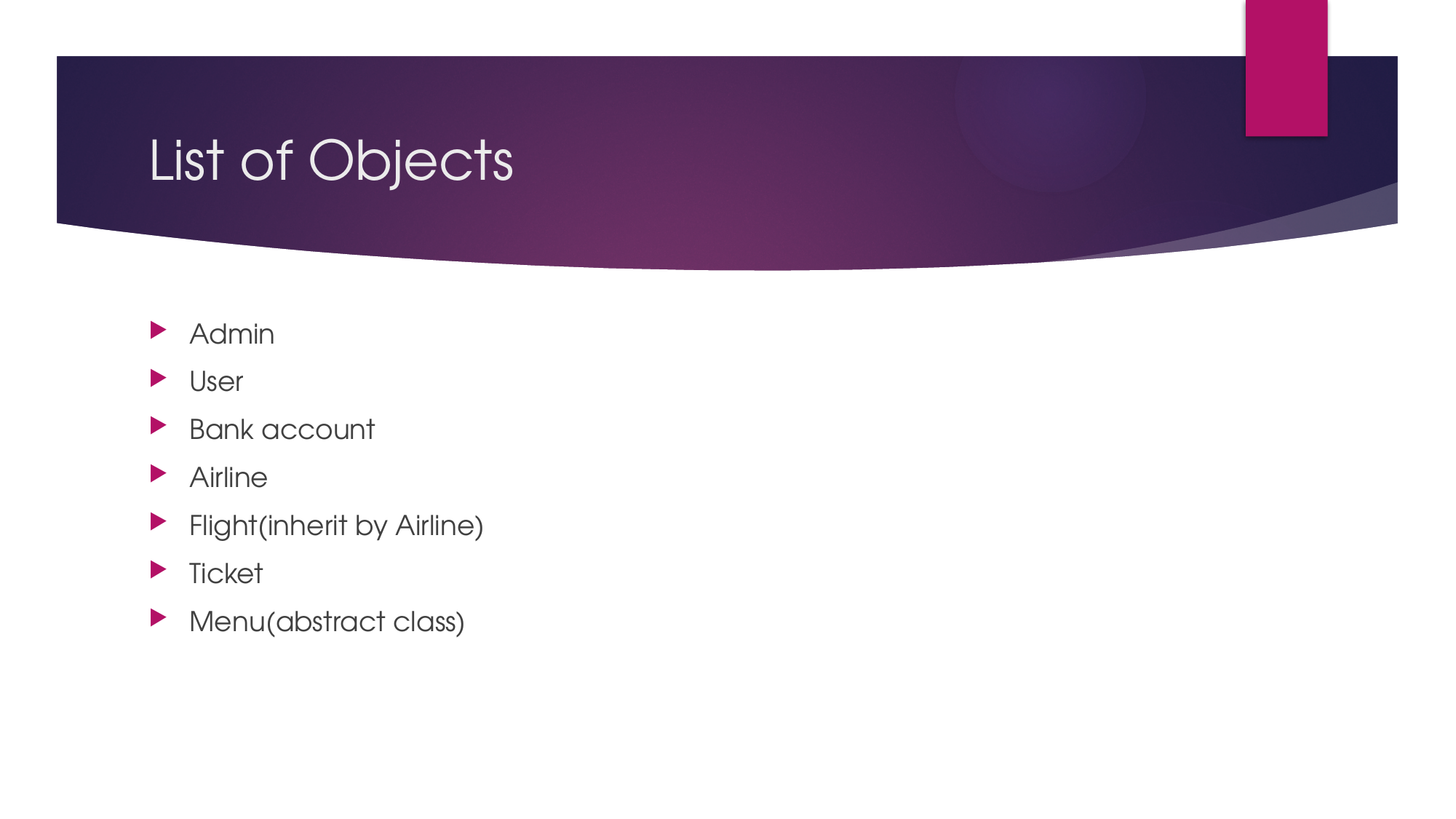

# List of Objects
Admin
User
Bank account
Airline
Flight(inherit by Airline)
Ticket
Menu(abstract class)